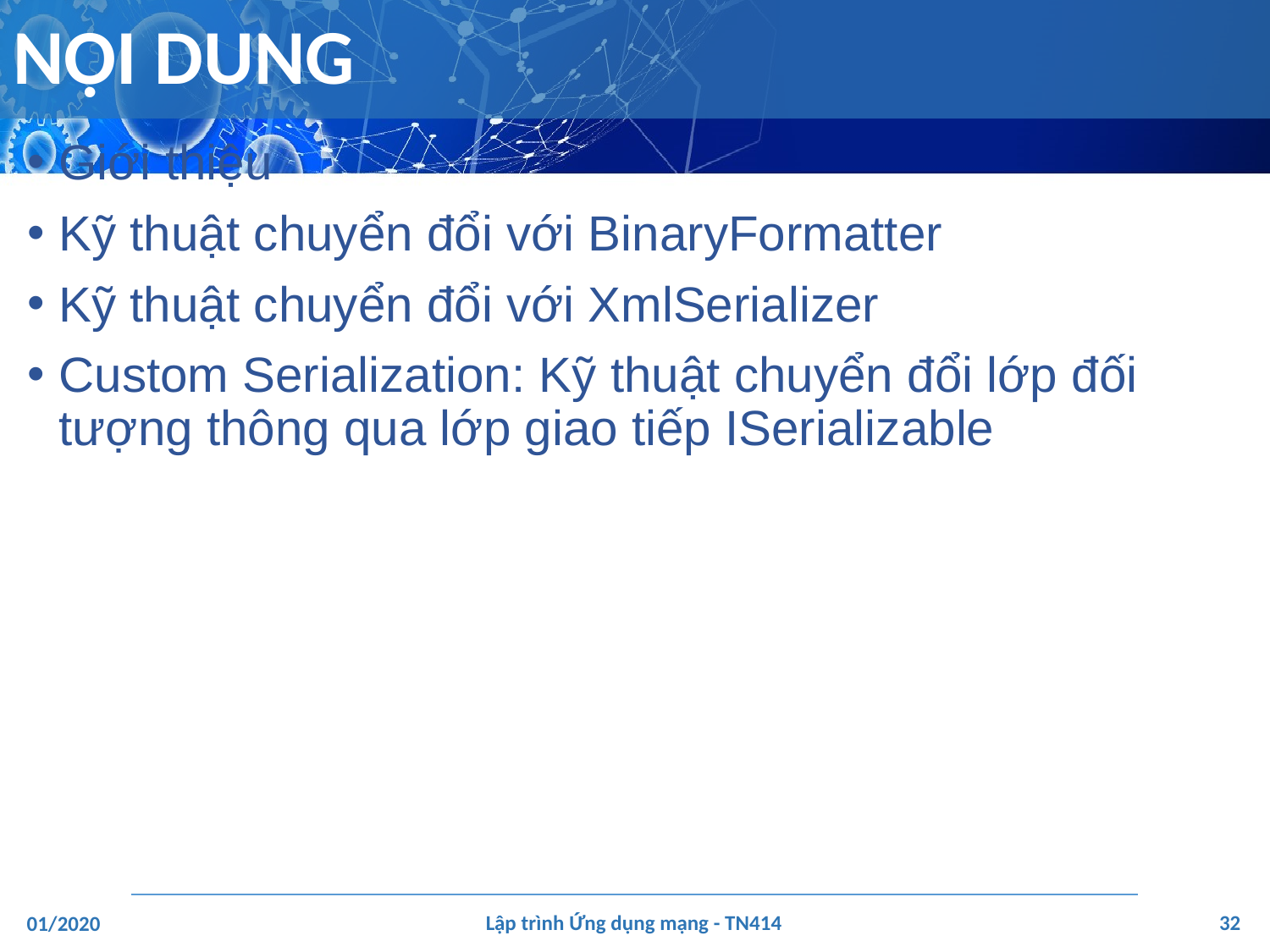

# NỘI DUNG
Giới thiệu
Kỹ thuật chuyển đổi với BinaryFormatter
Kỹ thuật chuyển đổi với XmlSerializer
Custom Serialization: Kỹ thuật chuyển đổi lớp đối tượng thông qua lớp giao tiếp ISerializable
32
Lập trình Ứng dụng mạng - TN414
01/2020